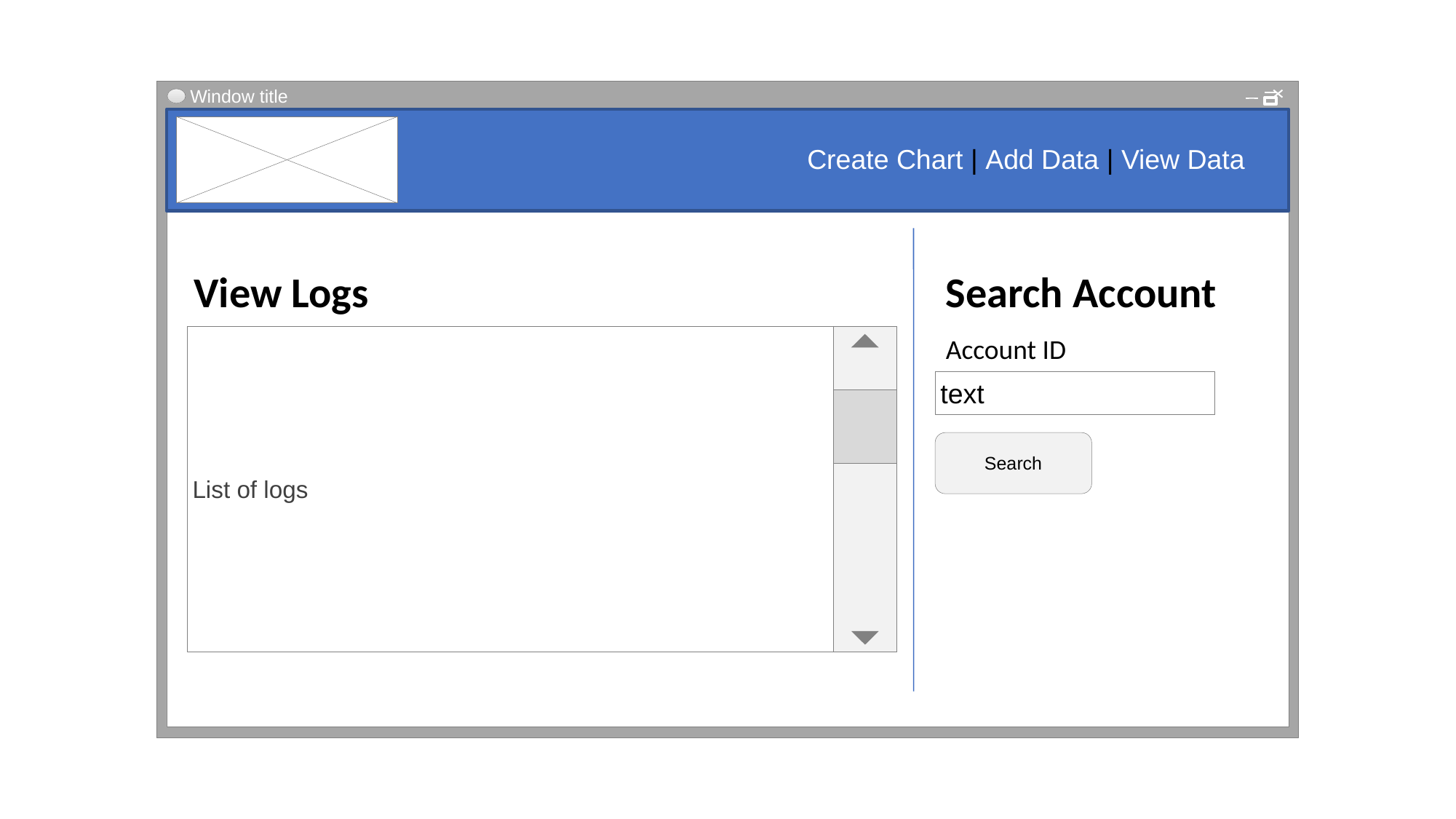

Window title

Create Chart | Add Data | View Data

View Logs

Search Account
Account ID
List of logs

text
Search